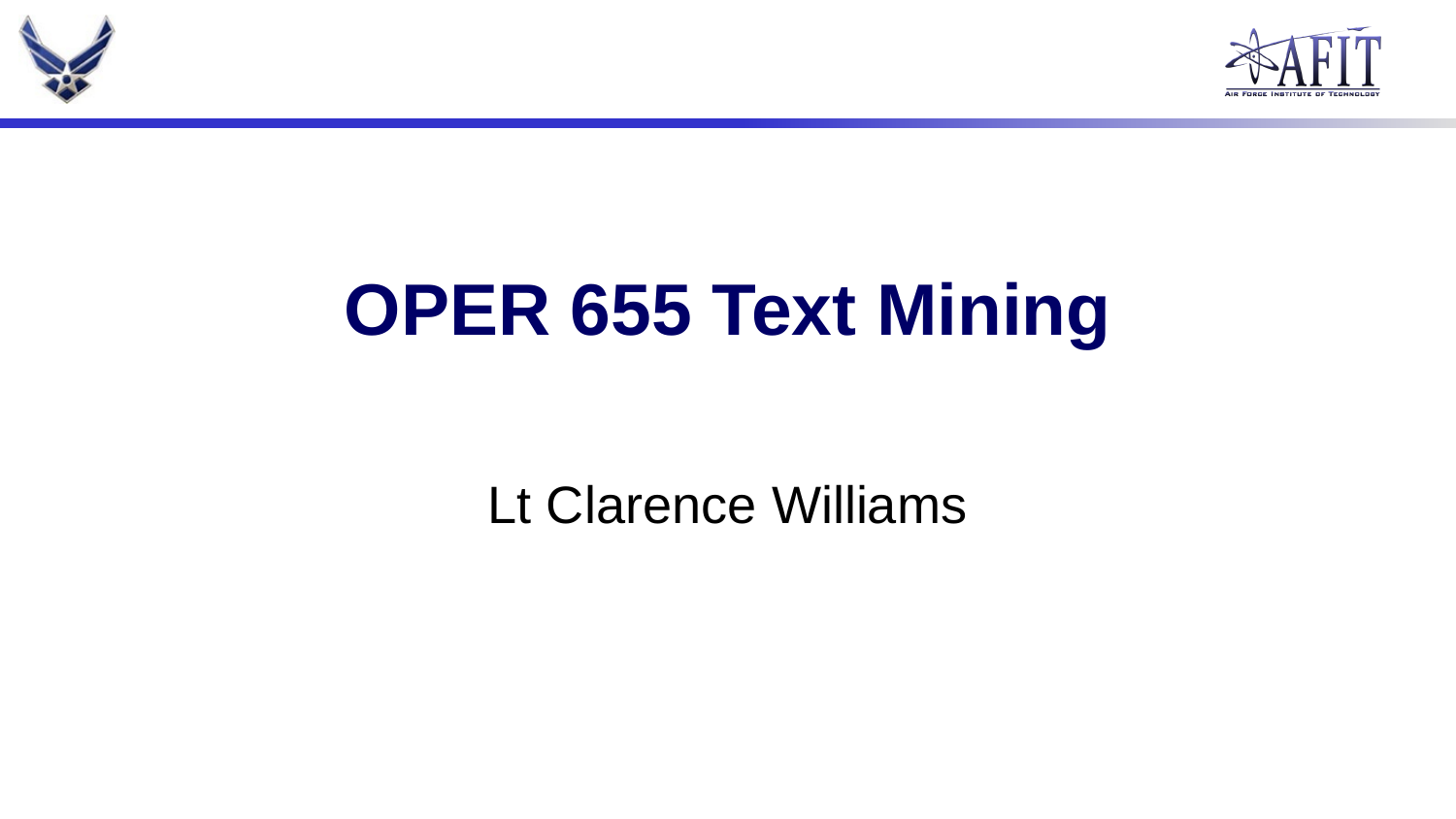

# OPER 655 Text Mining
Lt Clarence Williams